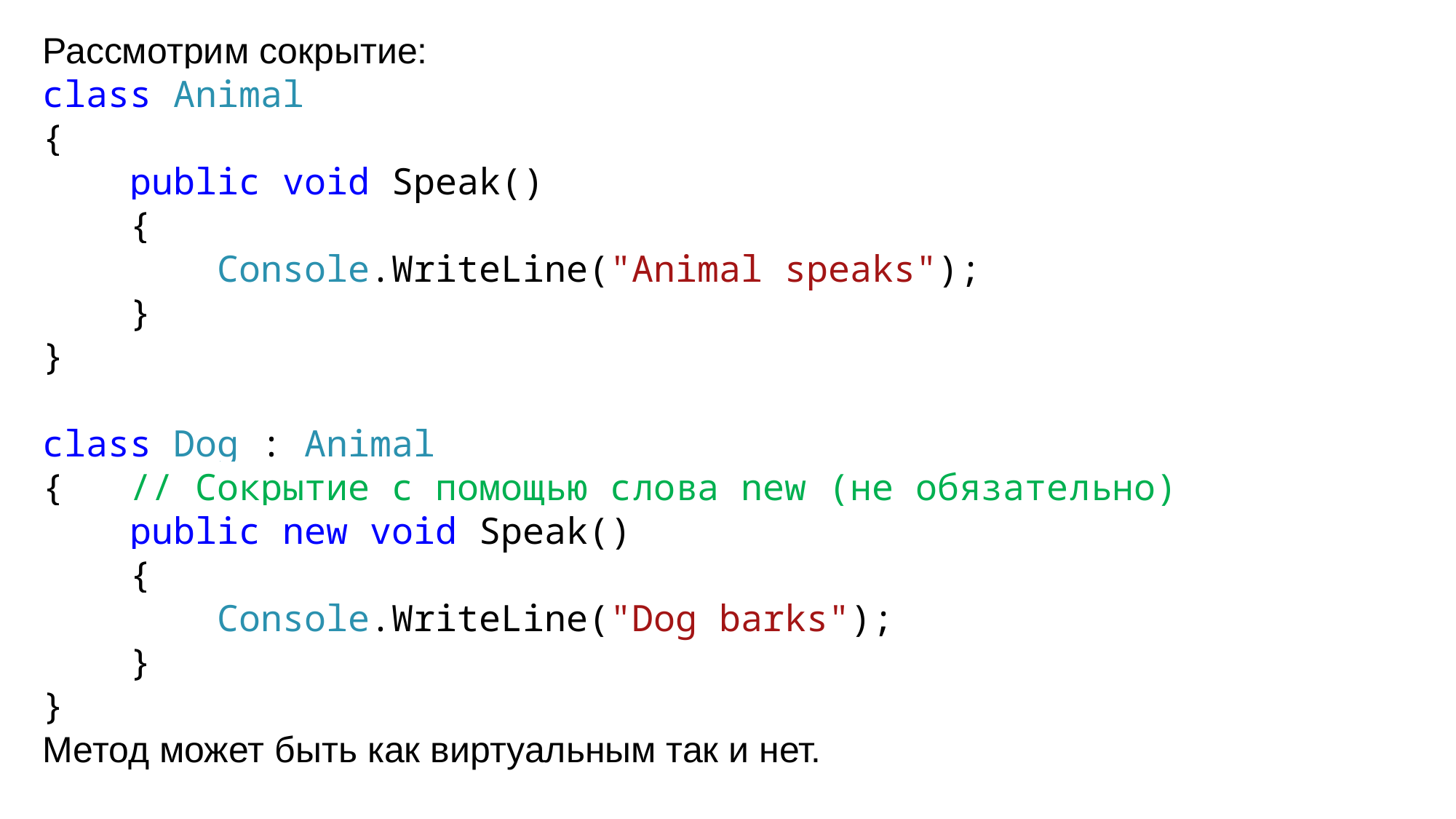

Рассмотрим сокрытие:
class Animal
{
    public void Speak()
    {
        Console.WriteLine("Animal speaks");
    }
}

class Dog : Animal
{   // Сокрытие с помощью слова new (не обязательно)
    public new void Speak()
    {
        Console.WriteLine("Dog barks");
    }
}
Метод может быть как виртуальным так и нет.